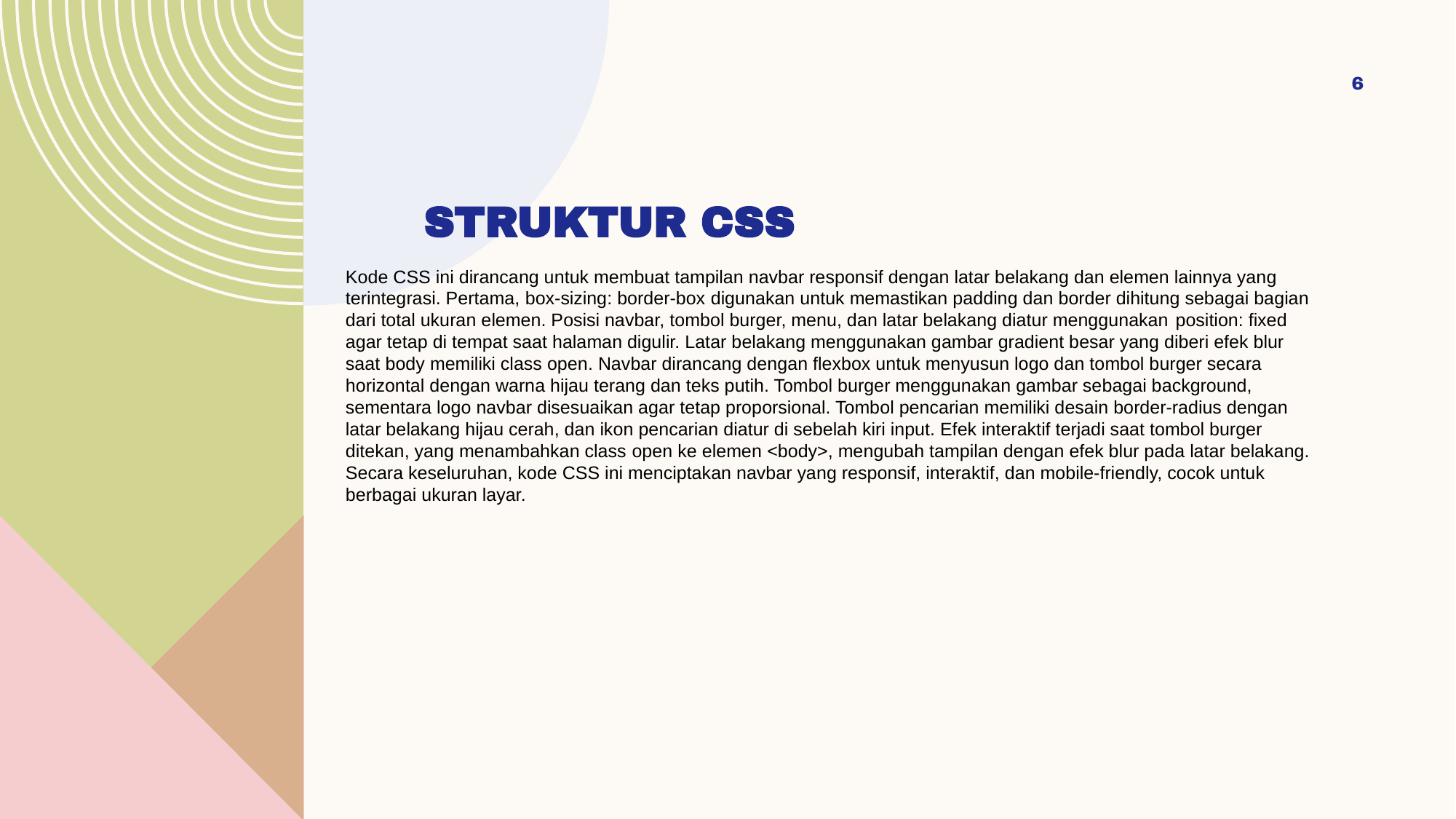

6
# Struktur CSS
Kode CSS ini dirancang untuk membuat tampilan navbar responsif dengan latar belakang dan elemen lainnya yang terintegrasi. Pertama, box-sizing: border-box digunakan untuk memastikan padding dan border dihitung sebagai bagian dari total ukuran elemen. Posisi navbar, tombol burger, menu, dan latar belakang diatur menggunakan position: fixed agar tetap di tempat saat halaman digulir. Latar belakang menggunakan gambar gradient besar yang diberi efek blur saat body memiliki class open. Navbar dirancang dengan flexbox untuk menyusun logo dan tombol burger secara horizontal dengan warna hijau terang dan teks putih. Tombol burger menggunakan gambar sebagai background, sementara logo navbar disesuaikan agar tetap proporsional. Tombol pencarian memiliki desain border-radius dengan latar belakang hijau cerah, dan ikon pencarian diatur di sebelah kiri input. Efek interaktif terjadi saat tombol burger ditekan, yang menambahkan class open ke elemen <body>, mengubah tampilan dengan efek blur pada latar belakang. Secara keseluruhan, kode CSS ini menciptakan navbar yang responsif, interaktif, dan mobile-friendly, cocok untuk berbagai ukuran layar.